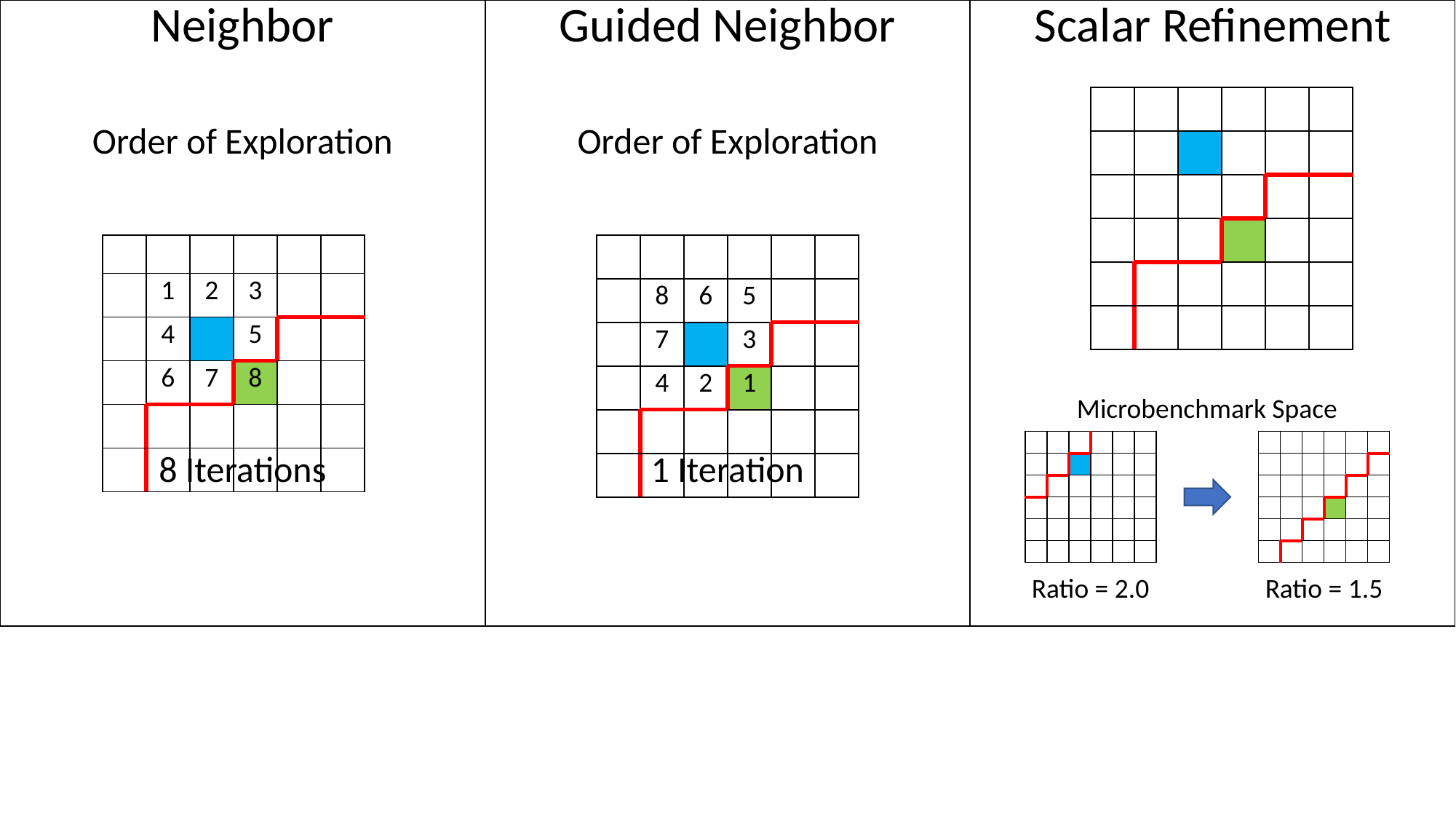

| Neighbor Order of Exploration 8 Iterations | Guided Neighbor Order of Exploration 1 Iteration | Scalar Refinement |
| --- | --- | --- |
|  |  |  |  |  |  |
| --- | --- | --- | --- | --- | --- |
|  |  |  |  |  |  |
|  |  |  |  |  |  |
|  |  |  |  |  |  |
|  |  |  |  |  |  |
|  |  |  |  |  |  |
|  |  |  |  |  |  |
| --- | --- | --- | --- | --- | --- |
|  | 1 | 2 | 3 |  |  |
|  | 4 |  | 5 |  |  |
|  | 6 | 7 | 8 |  |  |
|  |  |  |  |  |  |
|  |  |  |  |  |  |
|  |  |  |  |  |  |
| --- | --- | --- | --- | --- | --- |
|  | 8 | 6 | 5 |  |  |
|  | 7 |  | 3 |  |  |
|  | 4 | 2 | 1 |  |  |
|  |  |  |  |  |  |
|  |  |  |  |  |  |
Microbenchmark Space
|  |  |  |  |  |  |
| --- | --- | --- | --- | --- | --- |
|  |  |  |  |  |  |
|  |  |  |  |  |  |
|  |  |  |  |  |  |
|  |  |  |  |  |  |
|  |  |  |  |  |  |
|  |  |  |  |  |  |
| --- | --- | --- | --- | --- | --- |
|  |  |  |  |  |  |
|  |  |  |  |  |  |
|  |  |  |  |  |  |
|  |  |  |  |  |  |
|  |  |  |  |  |  |

Ratio = 2.0
Ratio = 1.5